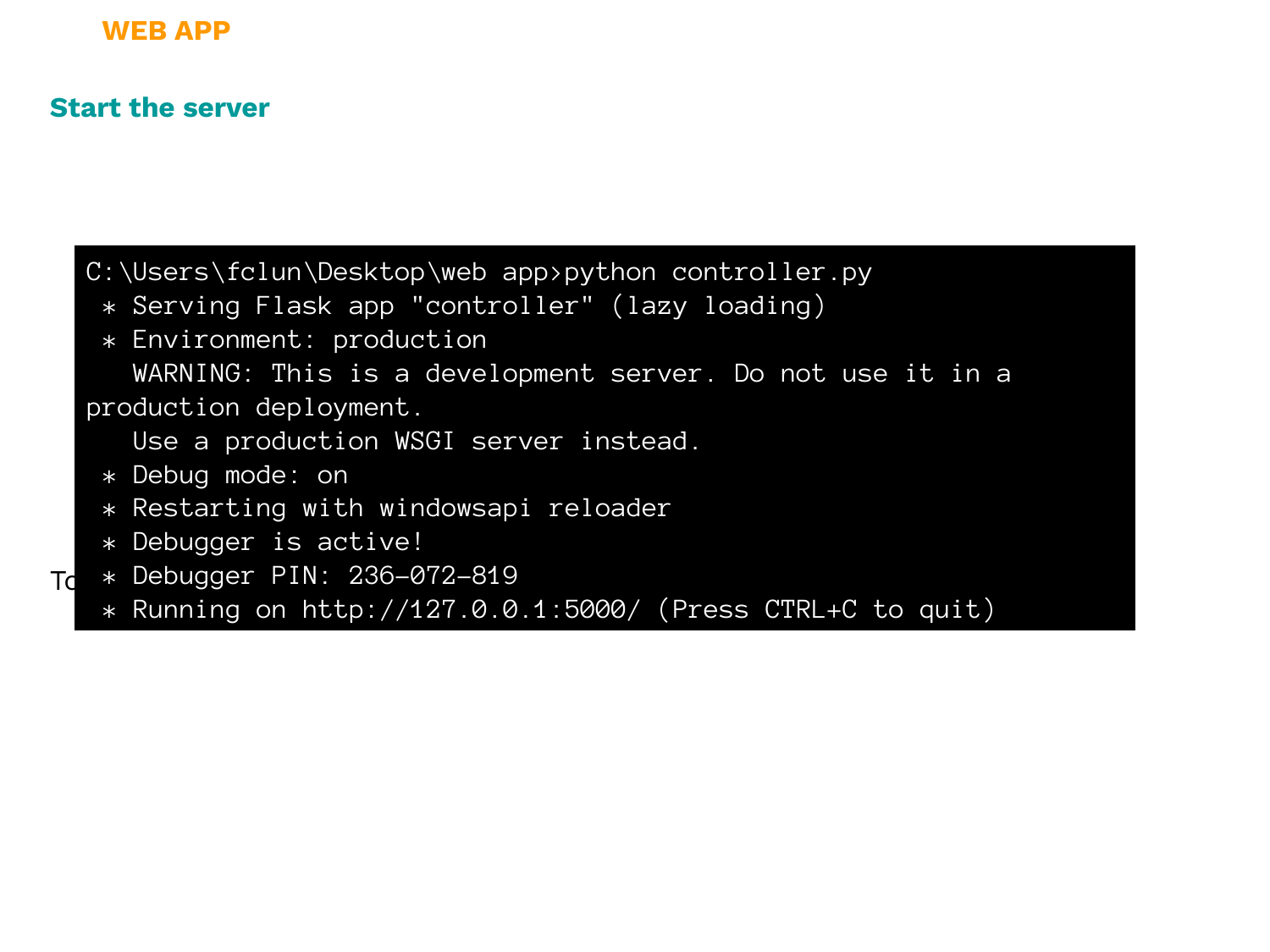

WEB APP
Start the server

To access the page the url is: http://127.0.0.1:5000/retta
C:\Users\fclun\Desktop\web app>python controller.py
 * Serving Flask app "controller" (lazy loading)
 * Environment: production
   WARNING: This is a development server. Do not use it in a production deployment.
   Use a production WSGI server instead.
 * Debug mode: on
 * Restarting with windowsapi reloader
 * Debugger is active!
 * Debugger PIN: 236-072-819
 * Running on http://127.0.0.1:5000/ (Press CTRL+C to quit)